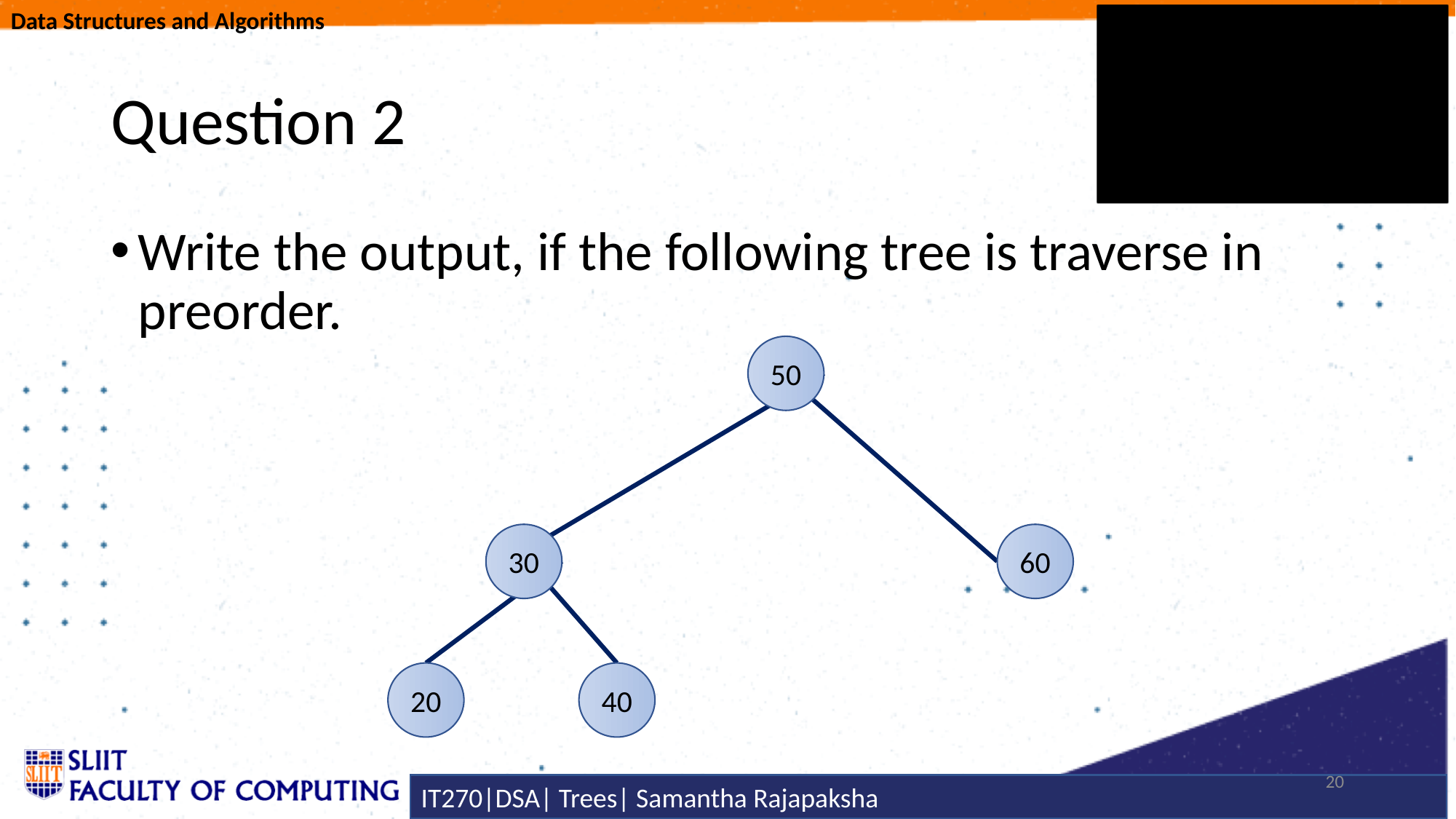

# Question 2
Write the output, if the following tree is traverse in preorder.

50
30
60
20
40
20